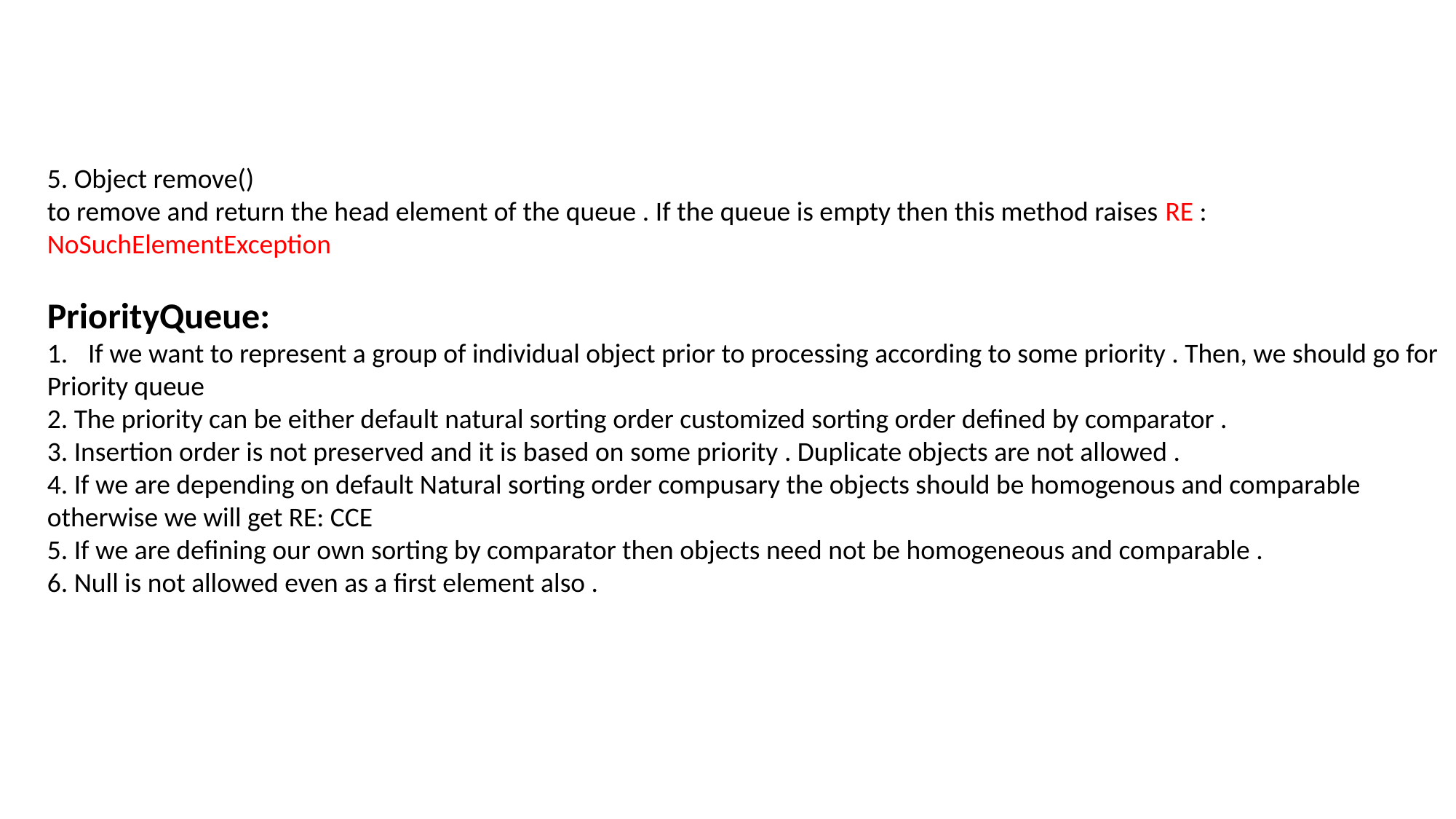

5. Object remove()
to remove and return the head element of the queue . If the queue is empty then this method raises RE : NoSuchElementException

PriorityQueue:
If we want to represent a group of individual object prior to processing according to some priority . Then, we should go for
Priority queue
2. The priority can be either default natural sorting order customized sorting order defined by comparator .
3. Insertion order is not preserved and it is based on some priority . Duplicate objects are not allowed .
4. If we are depending on default Natural sorting order compusary the objects should be homogenous and comparable otherwise we will get RE: CCE
5. If we are defining our own sorting by comparator then objects need not be homogeneous and comparable .
6. Null is not allowed even as a first element also .